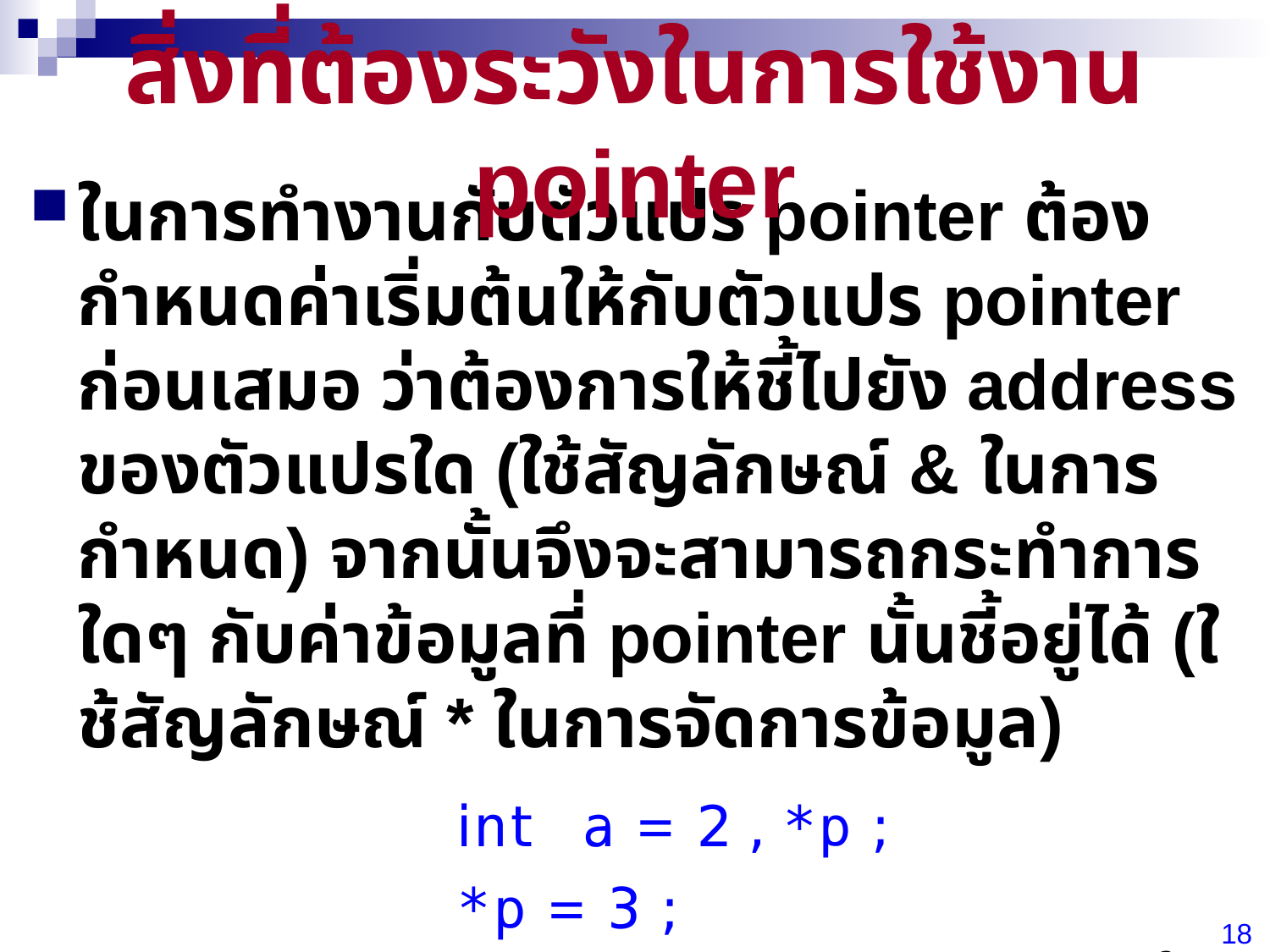

# สิ่งที่ต้องระวังในการใช้งาน pointer
ในการทำงานกับตัวแปร pointer ต้องกำหนดค่าเริ่มต้นให้กับตัวแปร pointer ก่อนเสมอ ว่าต้องการให้ชี้ไปยัง address ของตัวแปรใด (ใช้สัญลักษณ์ & ในการกำหนด) จากนั้นจึงจะสามารถกระทำการใดๆ กับค่าข้อมูลที่ pointer นั้นชี้อยู่ได้ (ใช้สัญลักษณ์ * ในการจัดการข้อมูล)
				int   a = 2 , *p ;
				*p = 3 ;
ผิด เพราะเราไม่ทราบว่า pointer p จะชี้ไปที่ใด
18